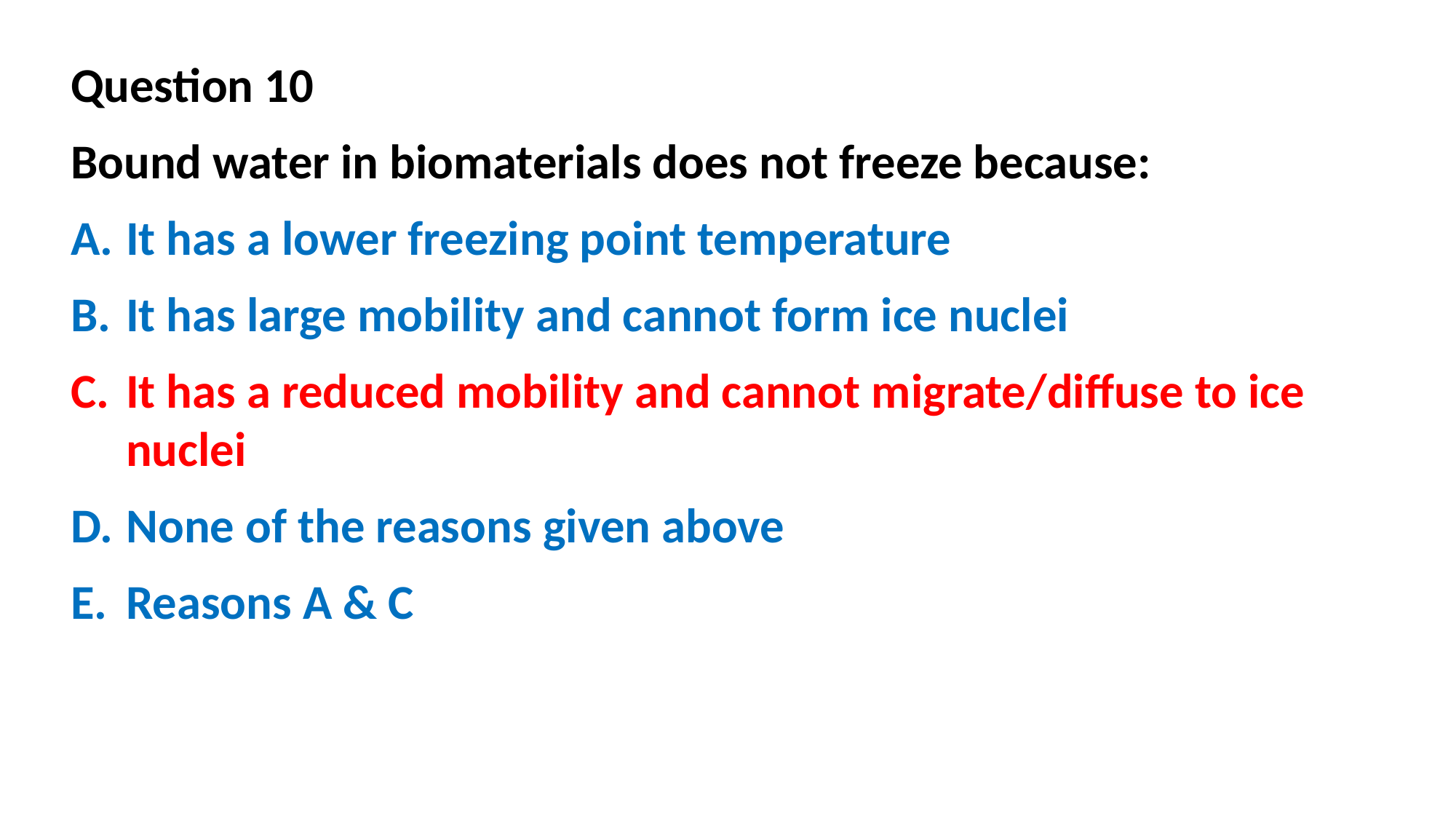

Question 10
Bound water in biomaterials does not freeze because:
It has a lower freezing point temperature
It has large mobility and cannot form ice nuclei
It has a reduced mobility and cannot migrate/diffuse to ice
nuclei
None of the reasons given above
Reasons A & C